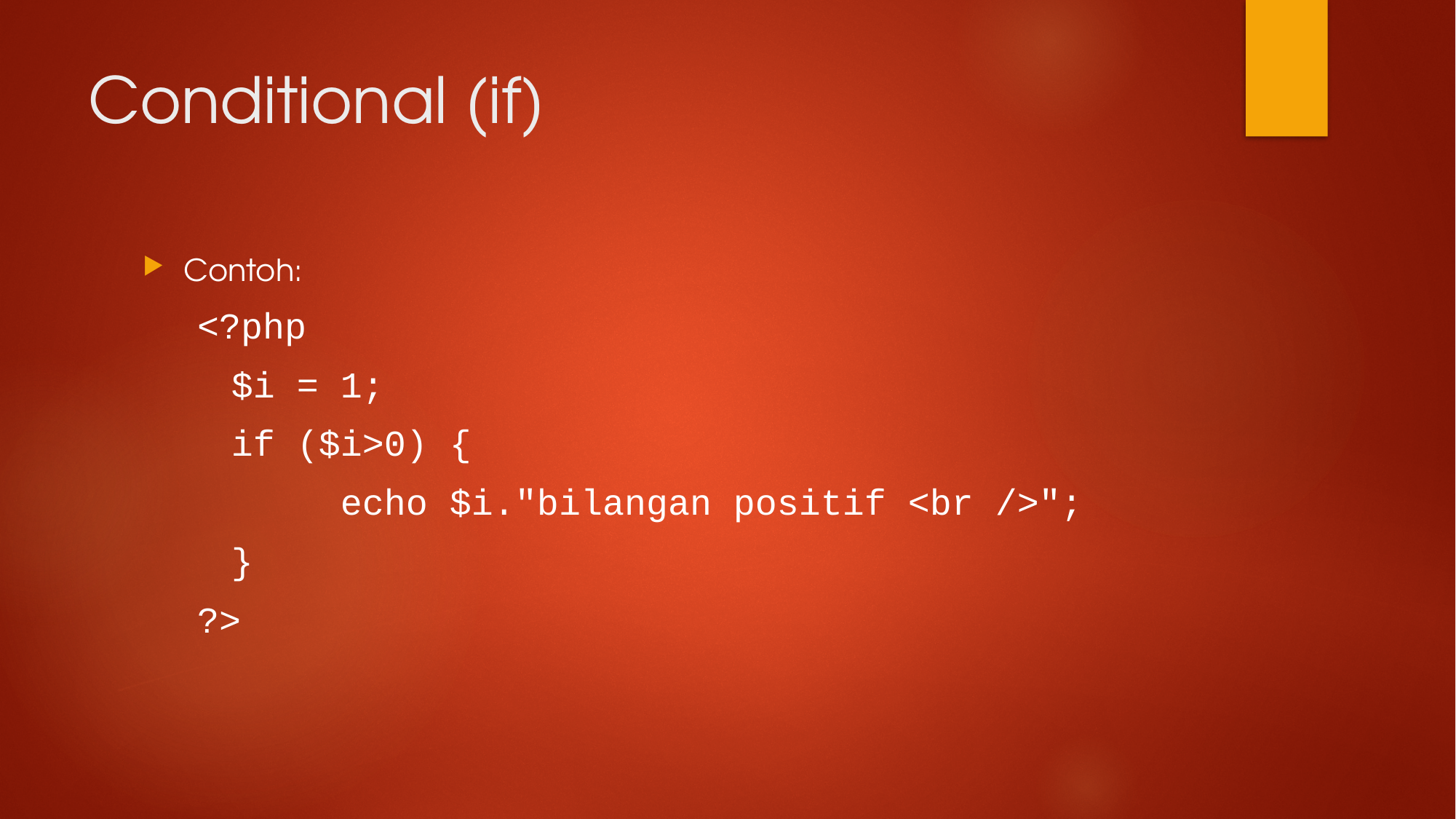

# Conditional (if)
Contoh:
<?php
	$i = 1;
	if ($i>0) {
 		echo $i."bilangan positif <br />";
	}
?>